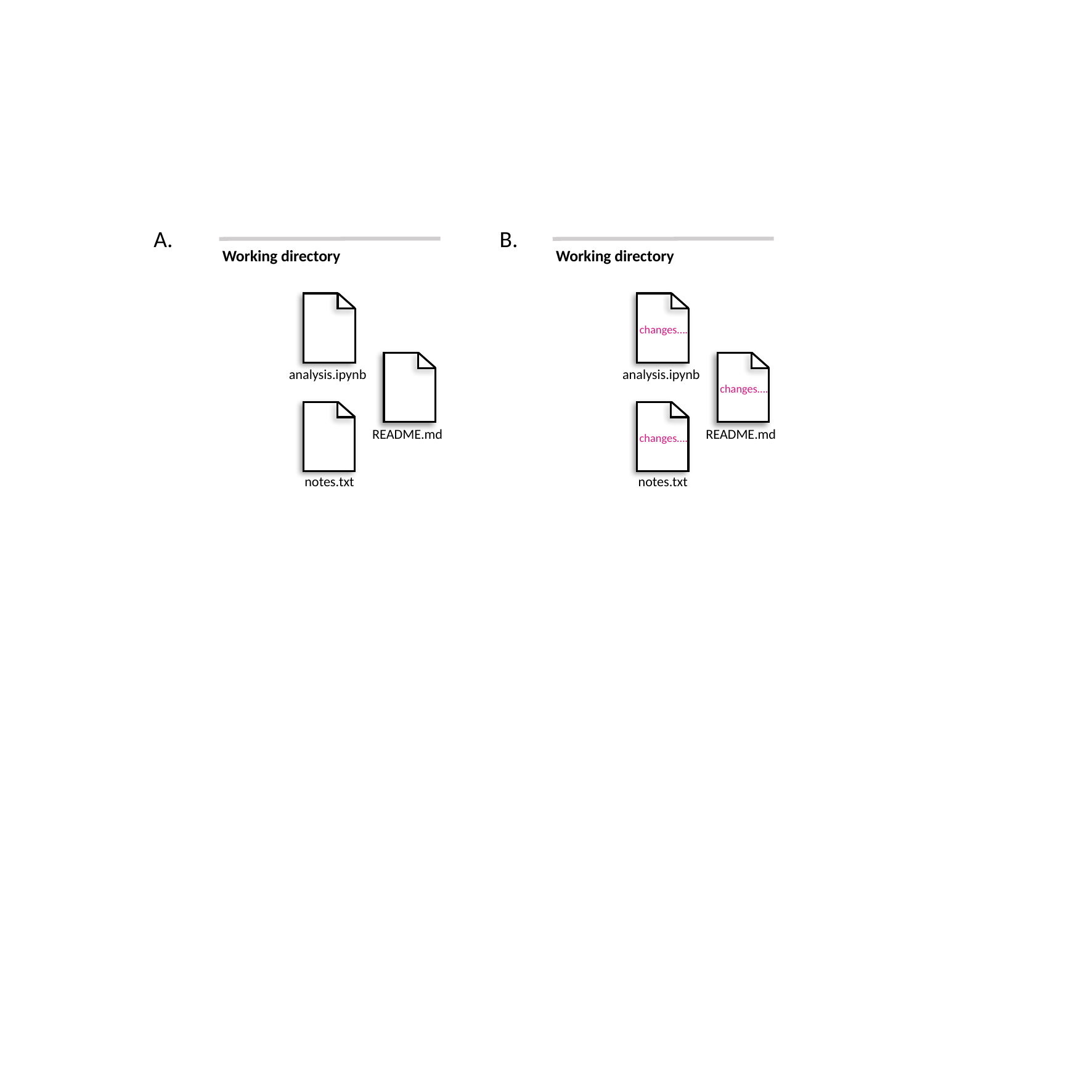

A.
B.
Working directory
Working directory

changes….

changes….
analysis.ipynb
analysis.ipynb

changes….
README.md
README.md
notes.txt
notes.txt